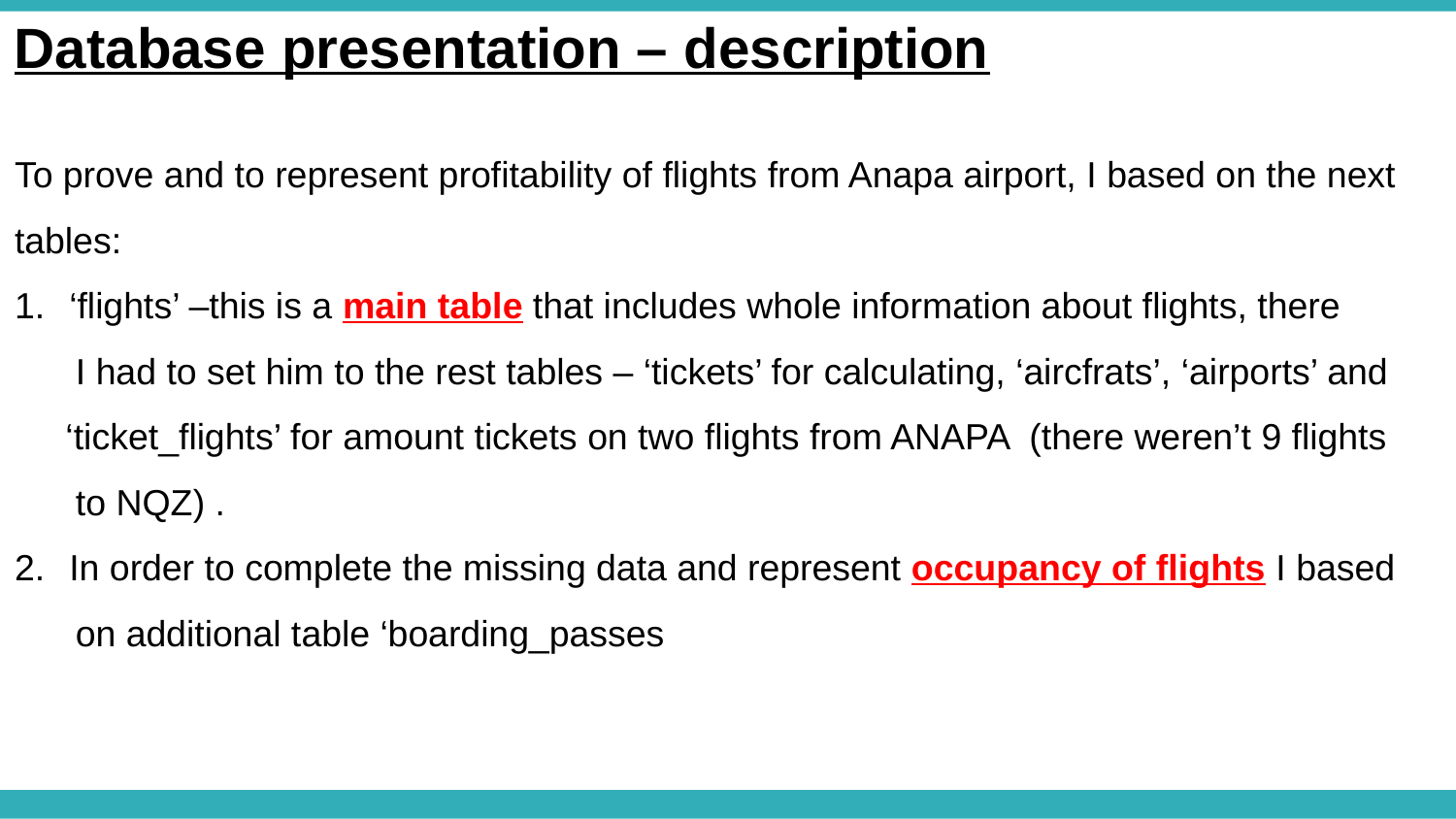

Database presentation – description
To prove and to represent profitability of flights from Anapa airport, I based on the next
tables:
‘flights’ –this is a main table that includes whole information about flights, there
      I had to set him to the rest tables – ‘tickets’ for calculating, ‘aircfrats’, ‘airports’ and
     ‘ticket_flights’ for amount tickets on two flights from ANAPA  (there weren’t 9 flights
      to NQZ) .
In order to complete the missing data and represent occupancy of flights I based
      on additional table ‘boarding_passes